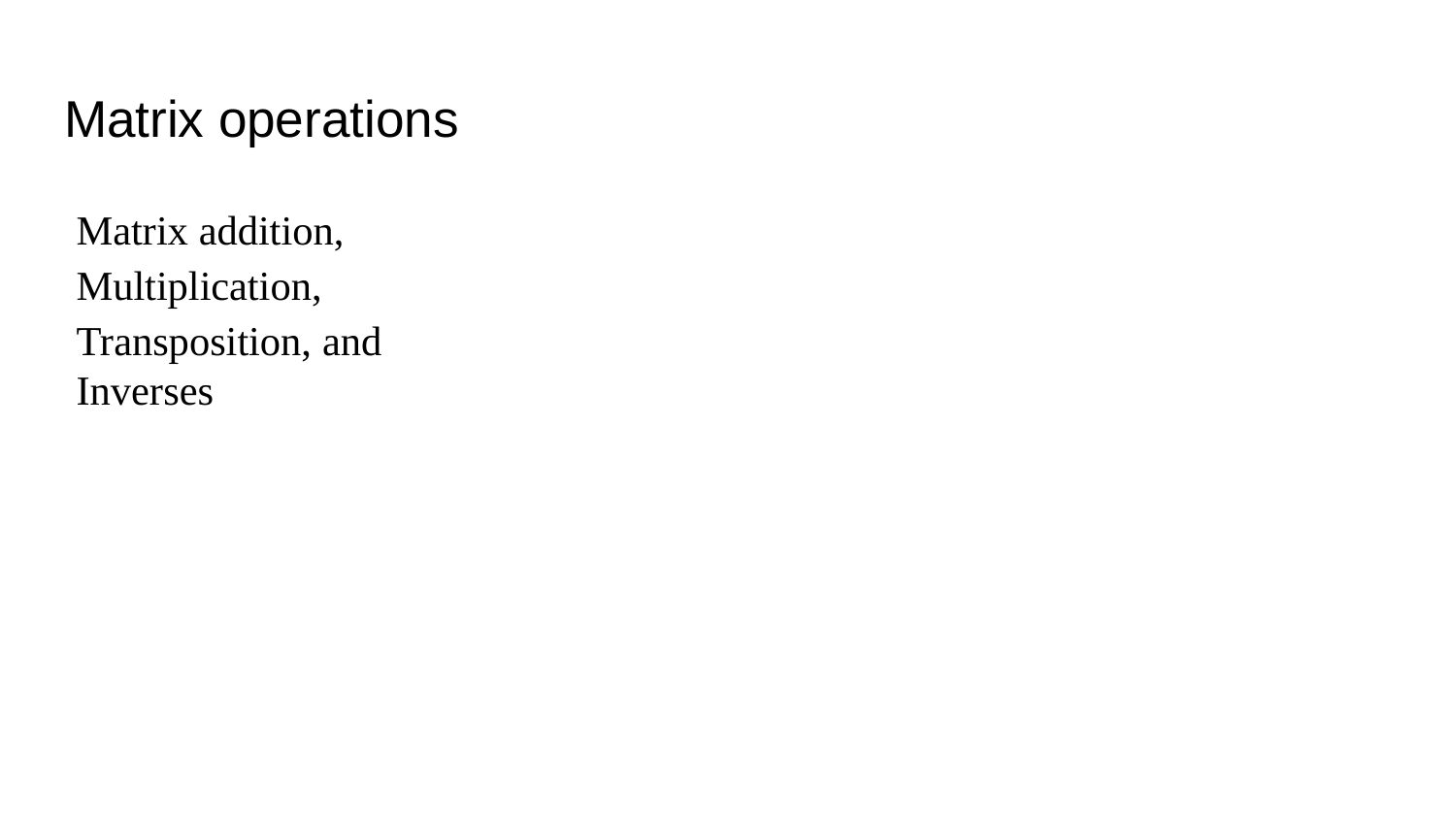

# Matrix operations
Matrix addition,
Multiplication,
Transposition, and
Inverses